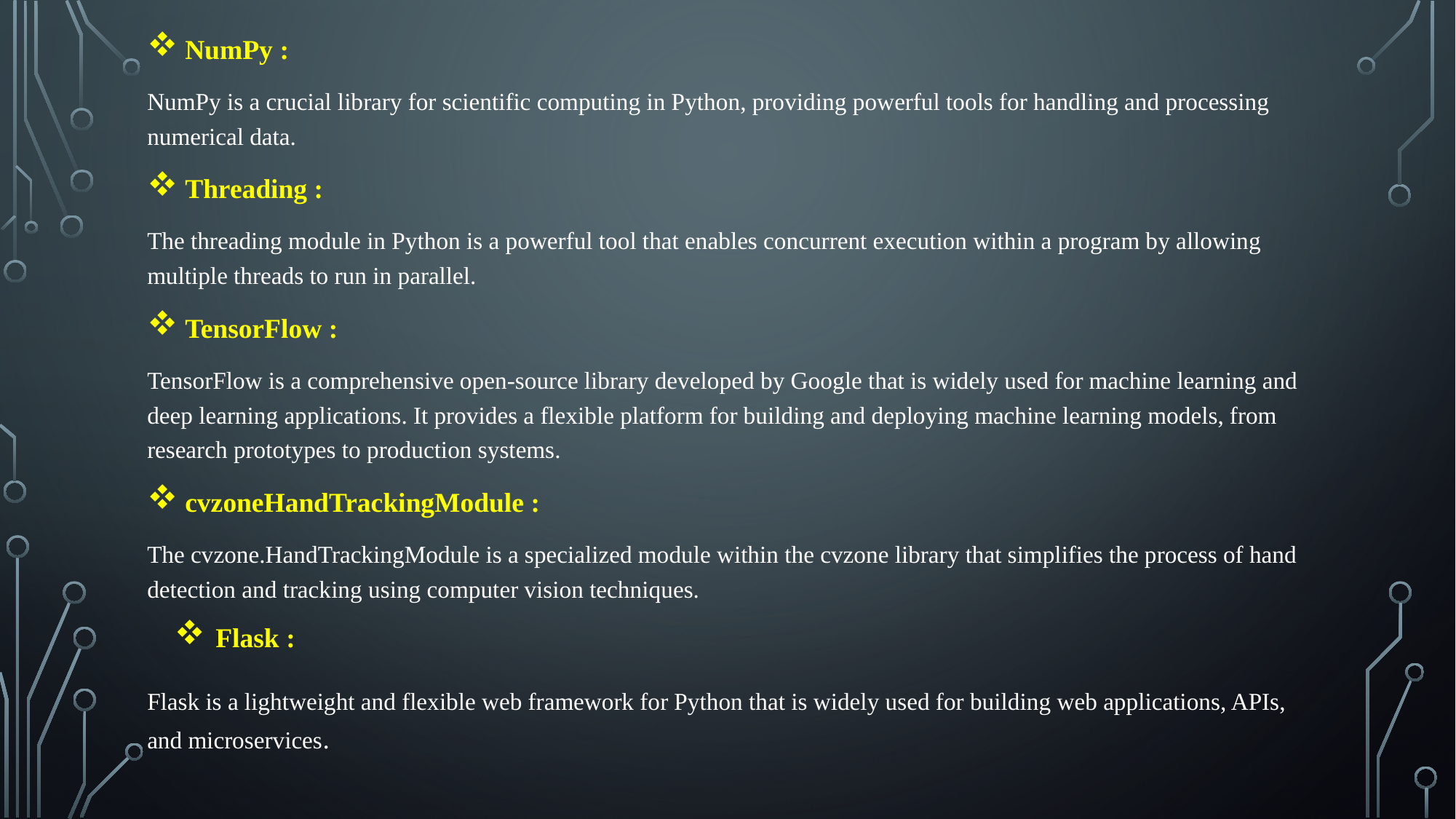

NumPy :
NumPy is a crucial library for scientific computing in Python, providing powerful tools for handling and processing numerical data.
 Threading :
The threading module in Python is a powerful tool that enables concurrent execution within a program by allowing multiple threads to run in parallel.
 TensorFlow :
TensorFlow is a comprehensive open-source library developed by Google that is widely used for machine learning and deep learning applications. It provides a flexible platform for building and deploying machine learning models, from research prototypes to production systems.
 cvzoneHandTrackingModule :
The cvzone.HandTrackingModule is a specialized module within the cvzone library that simplifies the process of hand detection and tracking using computer vision techniques.
 Flask :
Flask is a lightweight and flexible web framework for Python that is widely used for building web applications, APIs, and microservices.